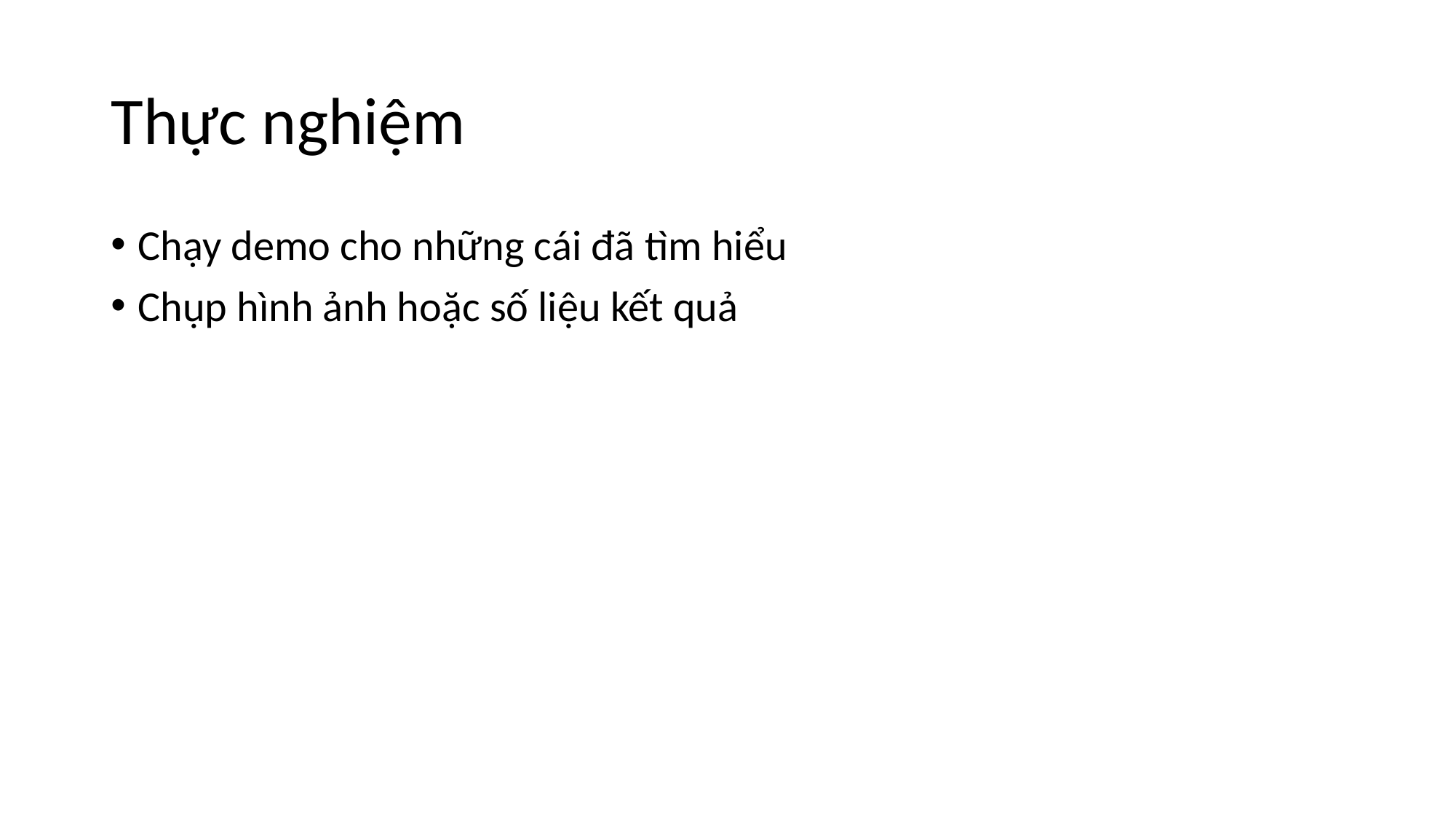

# Thực nghiệm
Chạy demo cho những cái đã tìm hiểu
Chụp hình ảnh hoặc số liệu kết quả